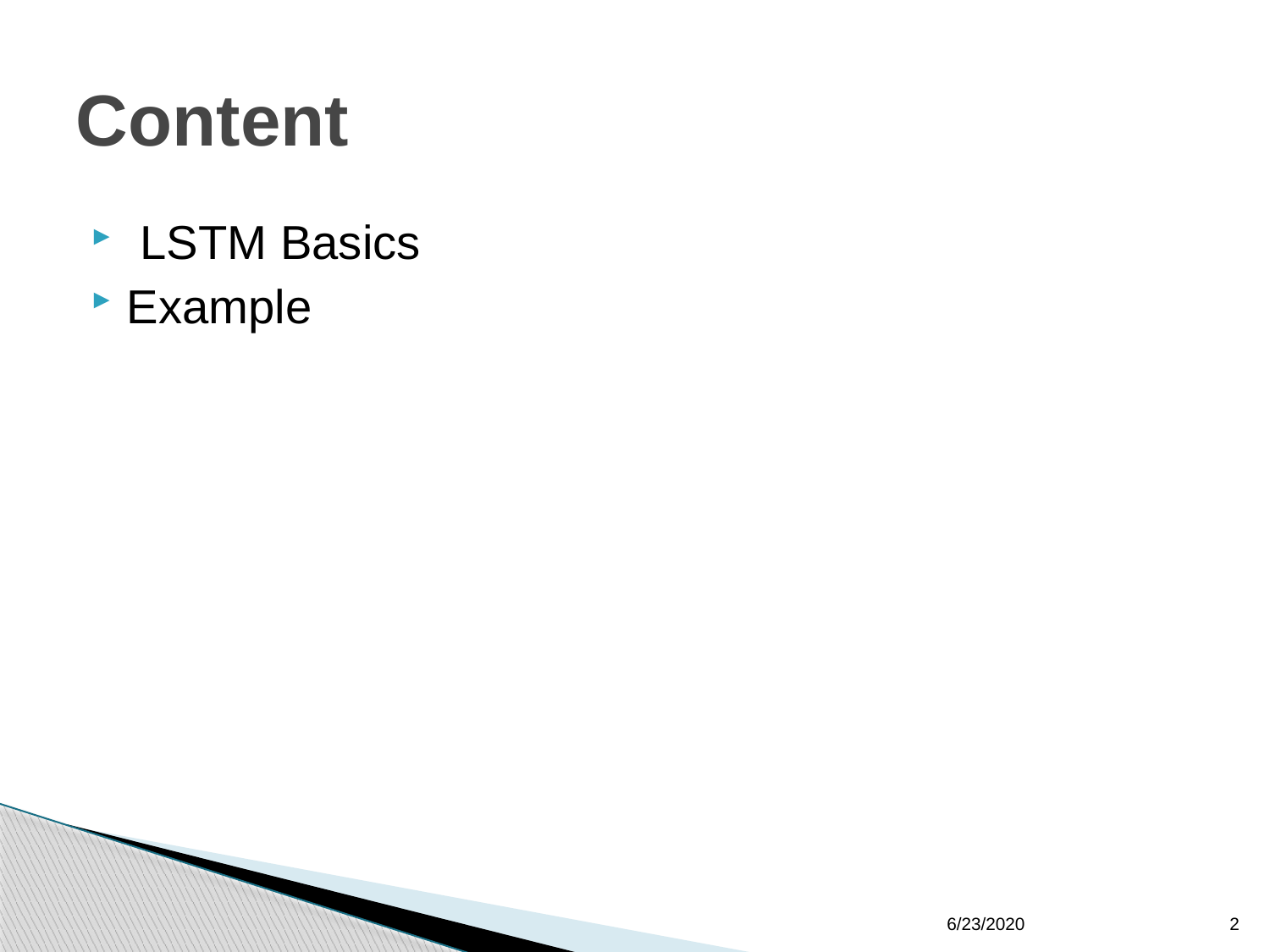

# Content
 LSTM Basics
Example
6/23/2020
2